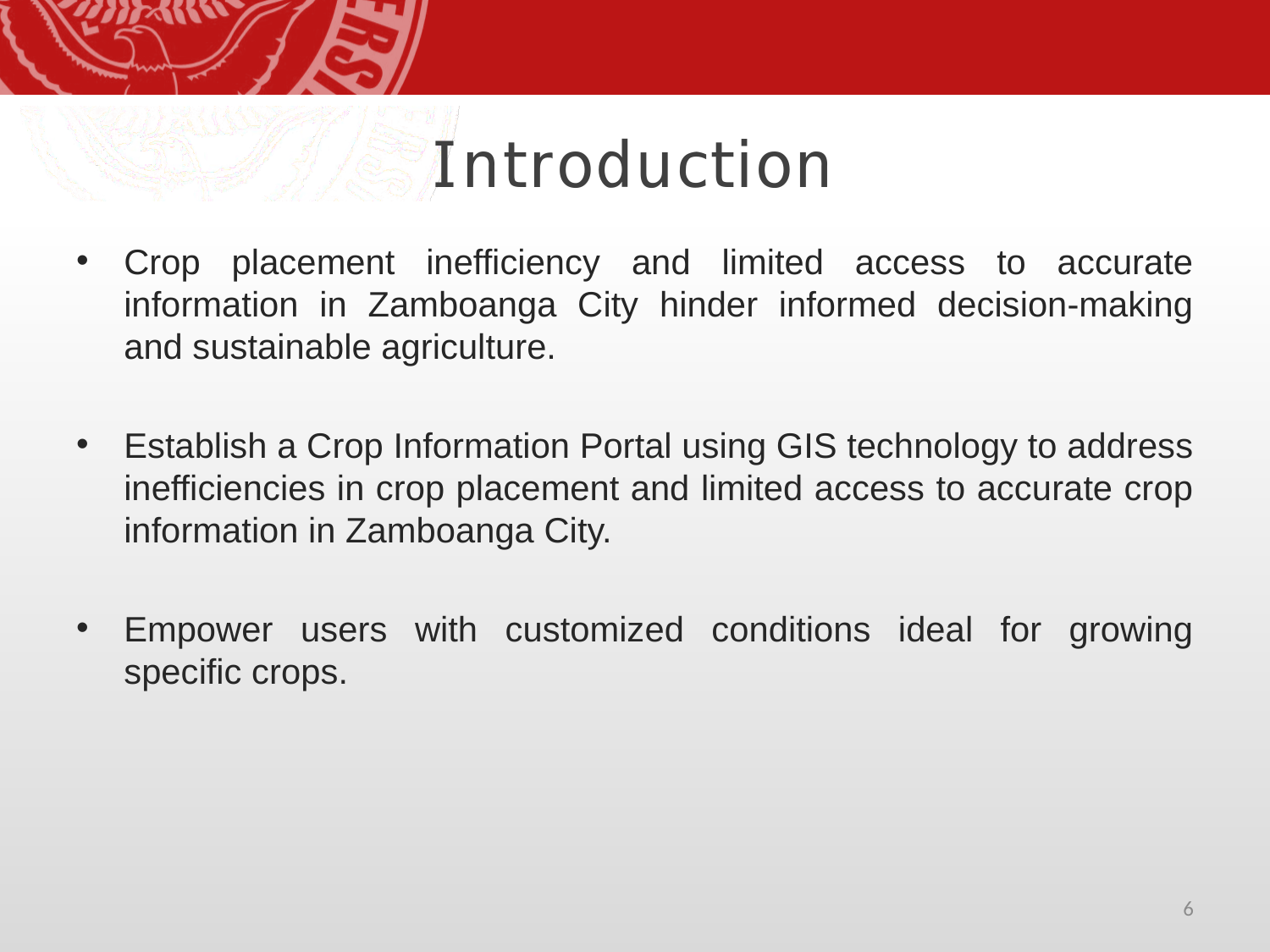

# Introduction
Crop placement inefficiency and limited access to accurate information in Zamboanga City hinder informed decision-making and sustainable agriculture.

Establish a Crop Information Portal using GIS technology to address inefficiencies in crop placement and limited access to accurate crop information in Zamboanga City.

Empower users with customized conditions ideal for growing specific crops.

6